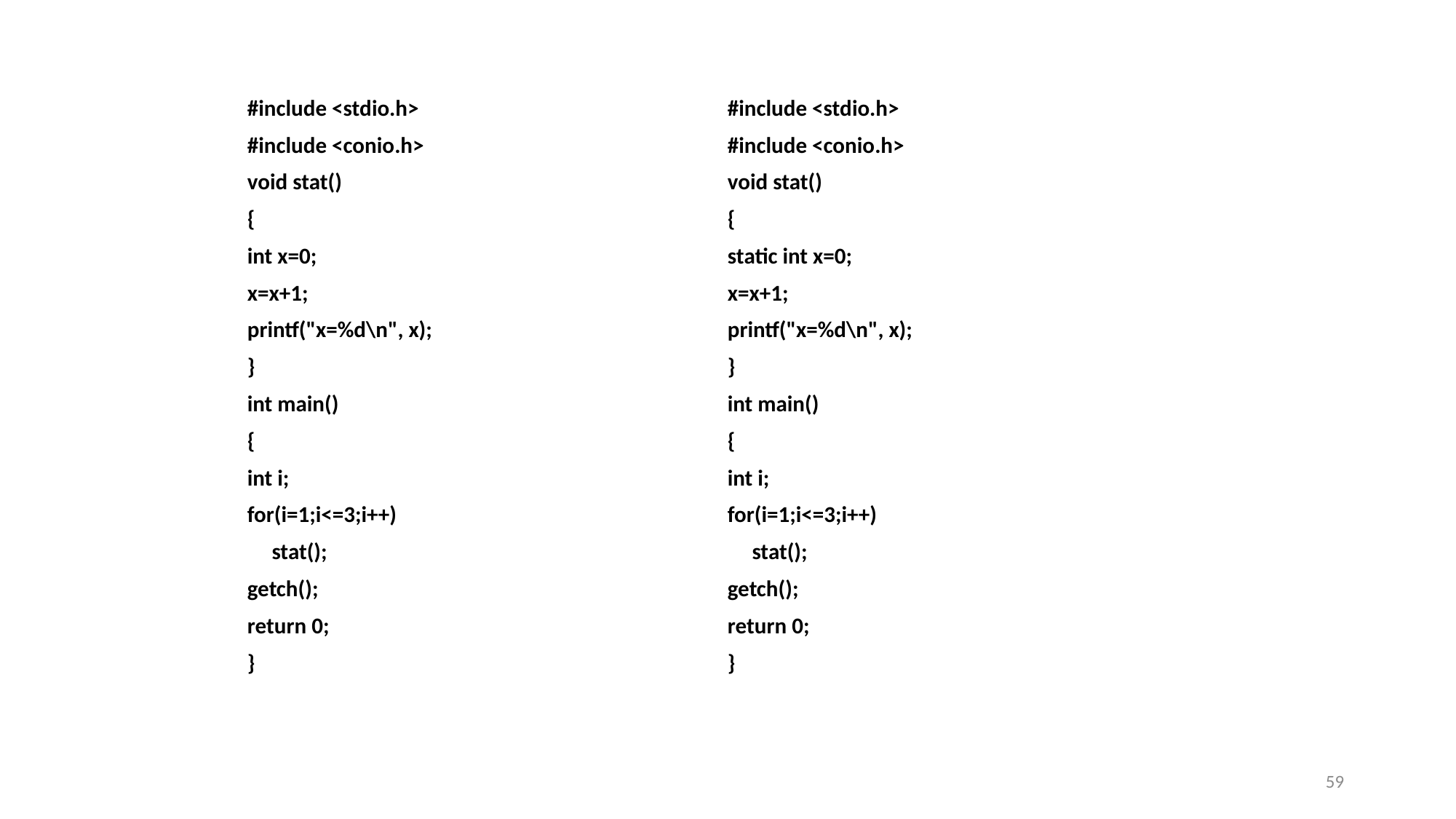

#include <stdio.h>
#include <conio.h>
void stat()
{
int x=0;
x=x+1;
printf("x=%d\n", x);
}
int main()
{
int i;
for(i=1;i<=3;i++)
	stat();
getch();
return 0;
}

#include <stdio.h>
#include <conio.h>
void stat()
{
static int x=0;
x=x+1;
printf("x=%d\n", x);
}
int main()
{
int i;
for(i=1;i<=3;i++)
	stat();
getch();
return 0;
}

59